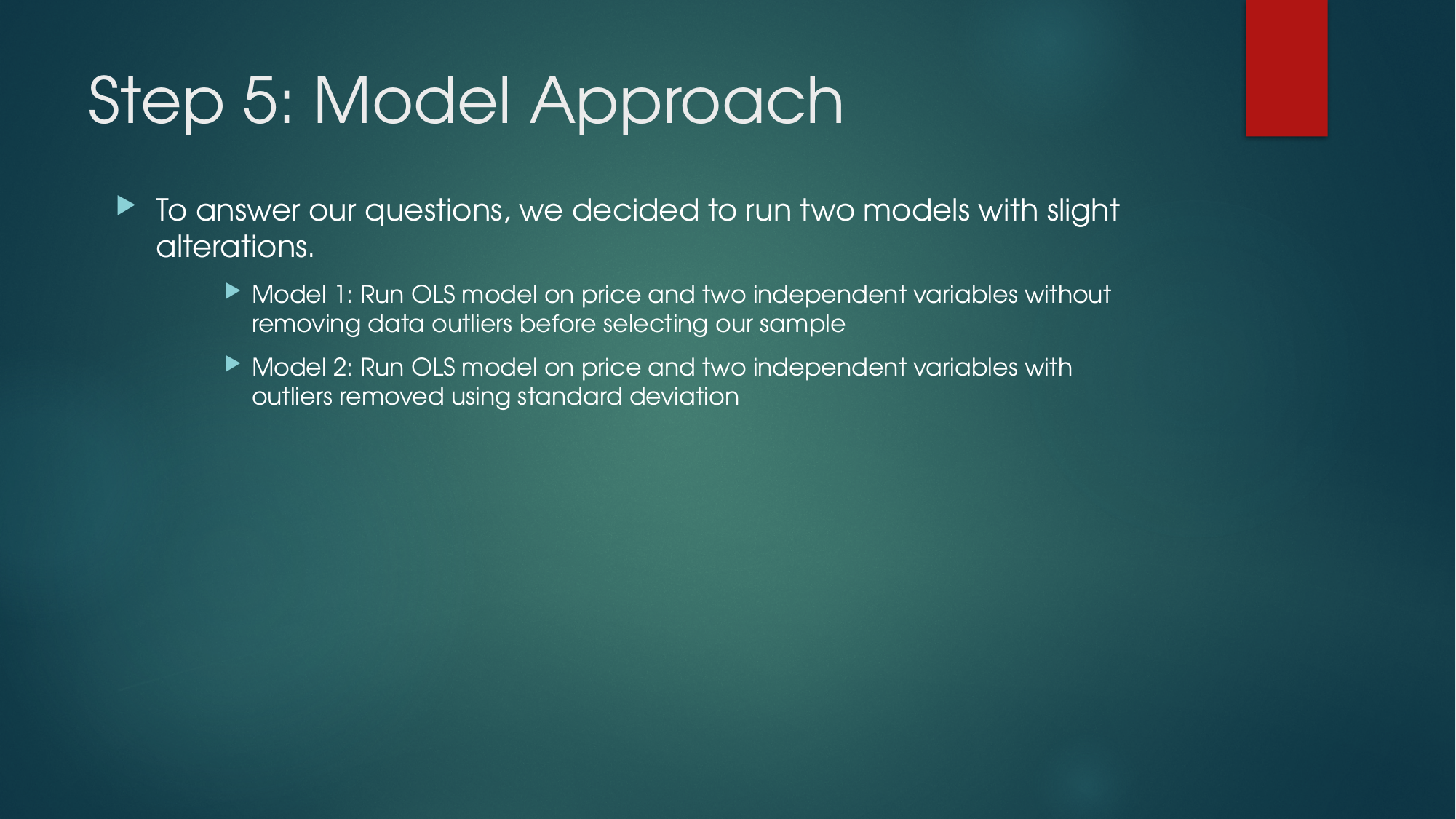

# Step 5: Model Approach
To answer our questions, we decided to run two models with slight alterations.
Model 1: Run OLS model on price and two independent variables without removing data outliers before selecting our sample
Model 2: Run OLS model on price and two independent variables with outliers removed using standard deviation